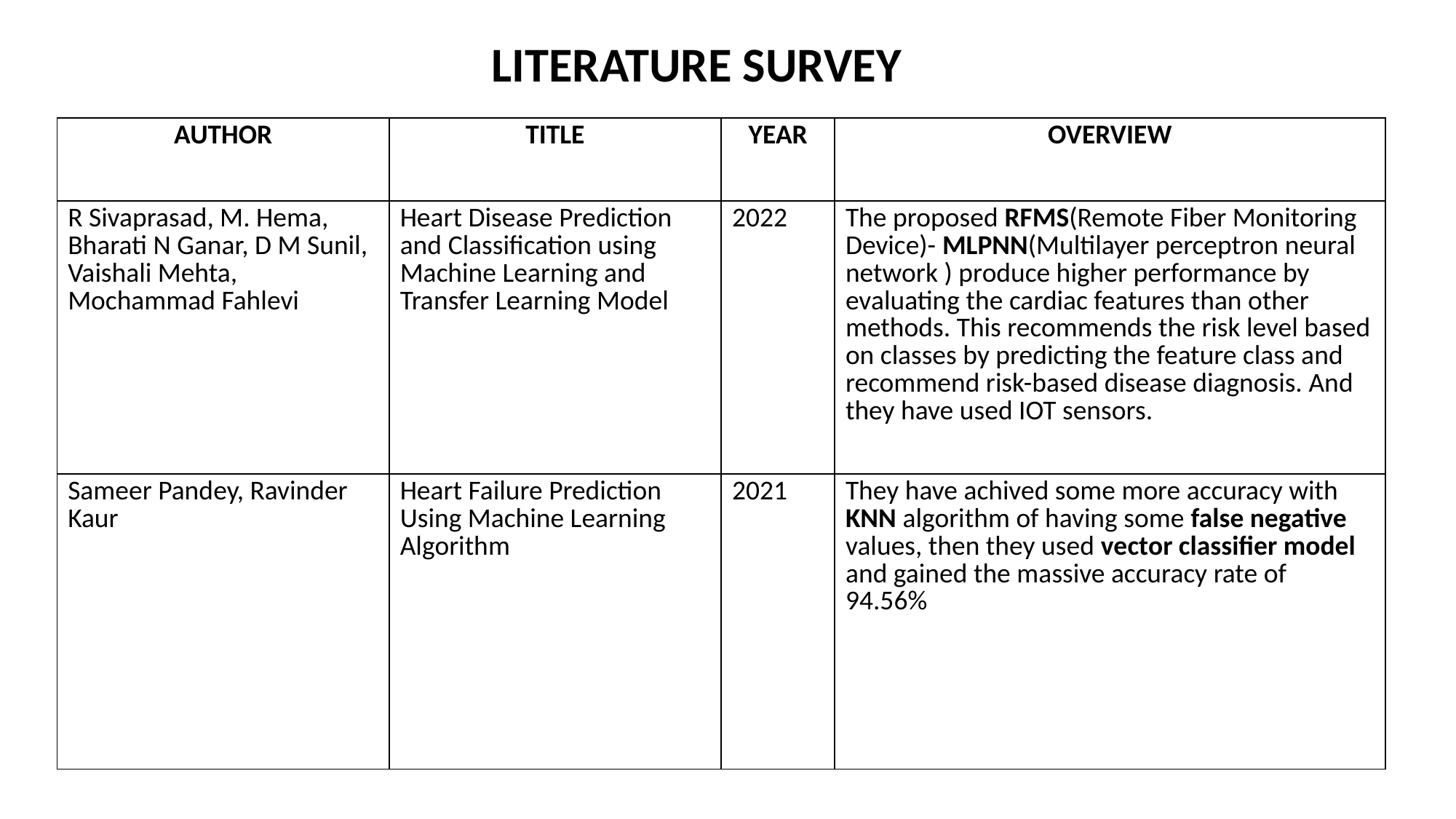

LITERATURE SURVEY
| AUTHOR | TITLE | YEAR | OVERVIEW |
| --- | --- | --- | --- |
| R Sivaprasad, M. Hema, Bharati N Ganar, D M Sunil, Vaishali Mehta, Mochammad Fahlevi | Heart Disease Prediction and Classification using Machine Learning and Transfer Learning Model | 2022 | The proposed RFMS(Remote Fiber Monitoring Device)- MLPNN(Multilayer perceptron neural network ) produce higher performance by evaluating the cardiac features than other methods. This recommends the risk level based on classes by predicting the feature class and recommend risk-based disease diagnosis. And they have used IOT sensors. |
| Sameer Pandey, Ravinder Kaur | Heart Failure Prediction Using Machine Learning Algorithm | 2021 | They have achived some more accuracy with KNN algorithm of having some false negative values, then they used vector classifier model and gained the massive accuracy rate of 94.56% |